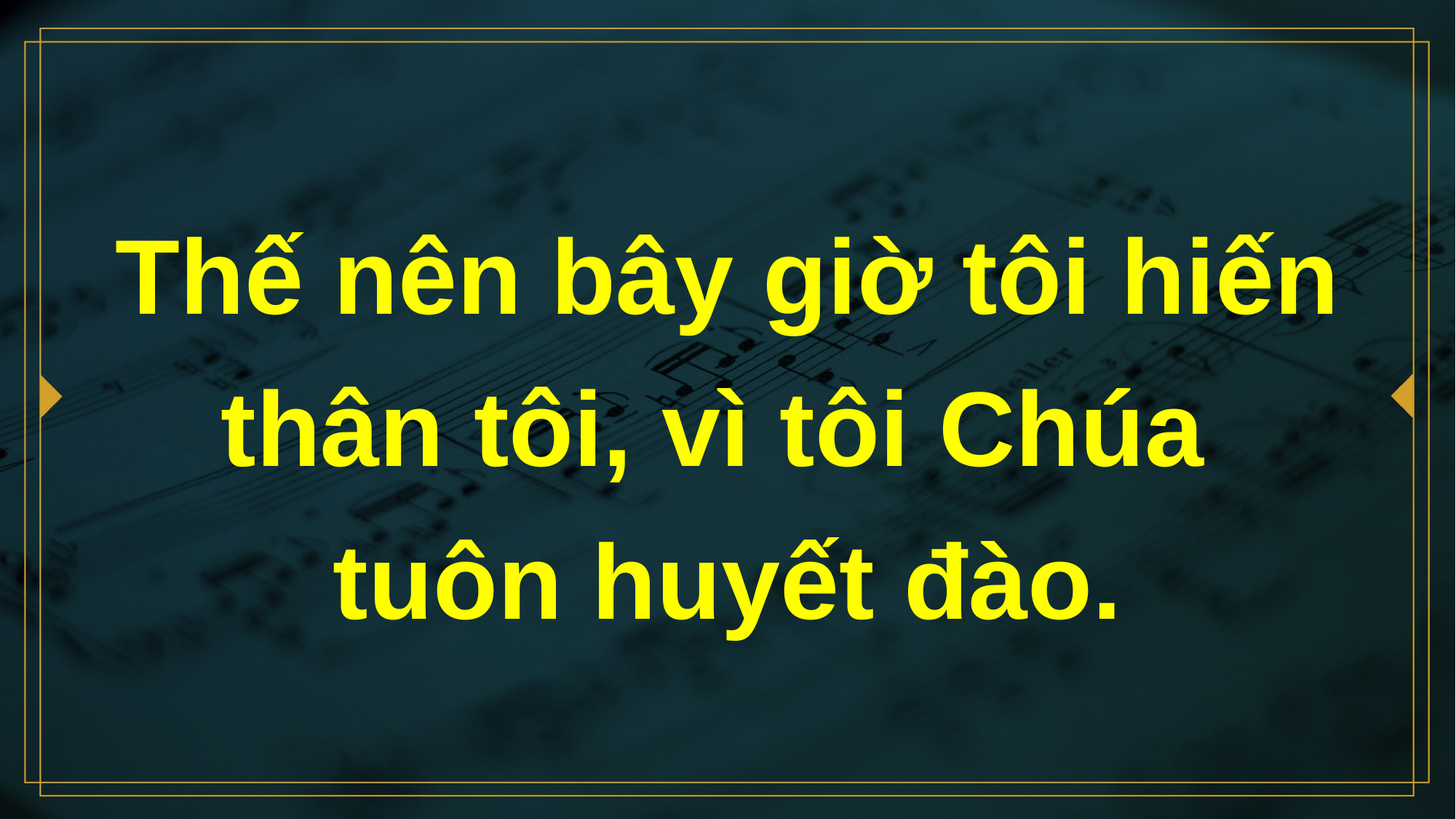

# Thế nên bây giờ tôi hiến thân tôi, vì tôi Chúa tuôn huyết đào.